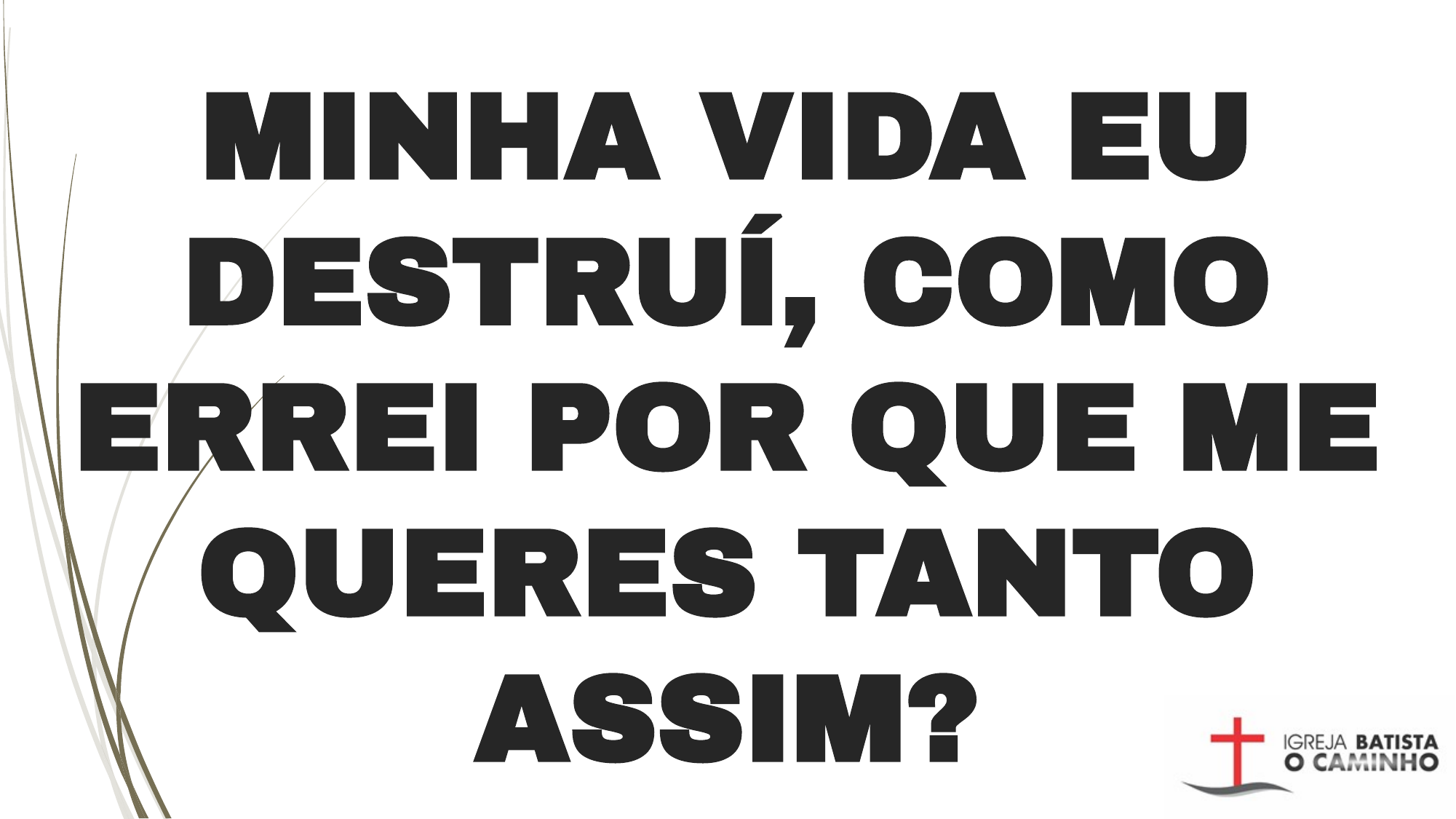

# MINHA VIDA EU DESTRUÍ, COMO ERREI POR QUE ME QUERES TANTO ASSIM?